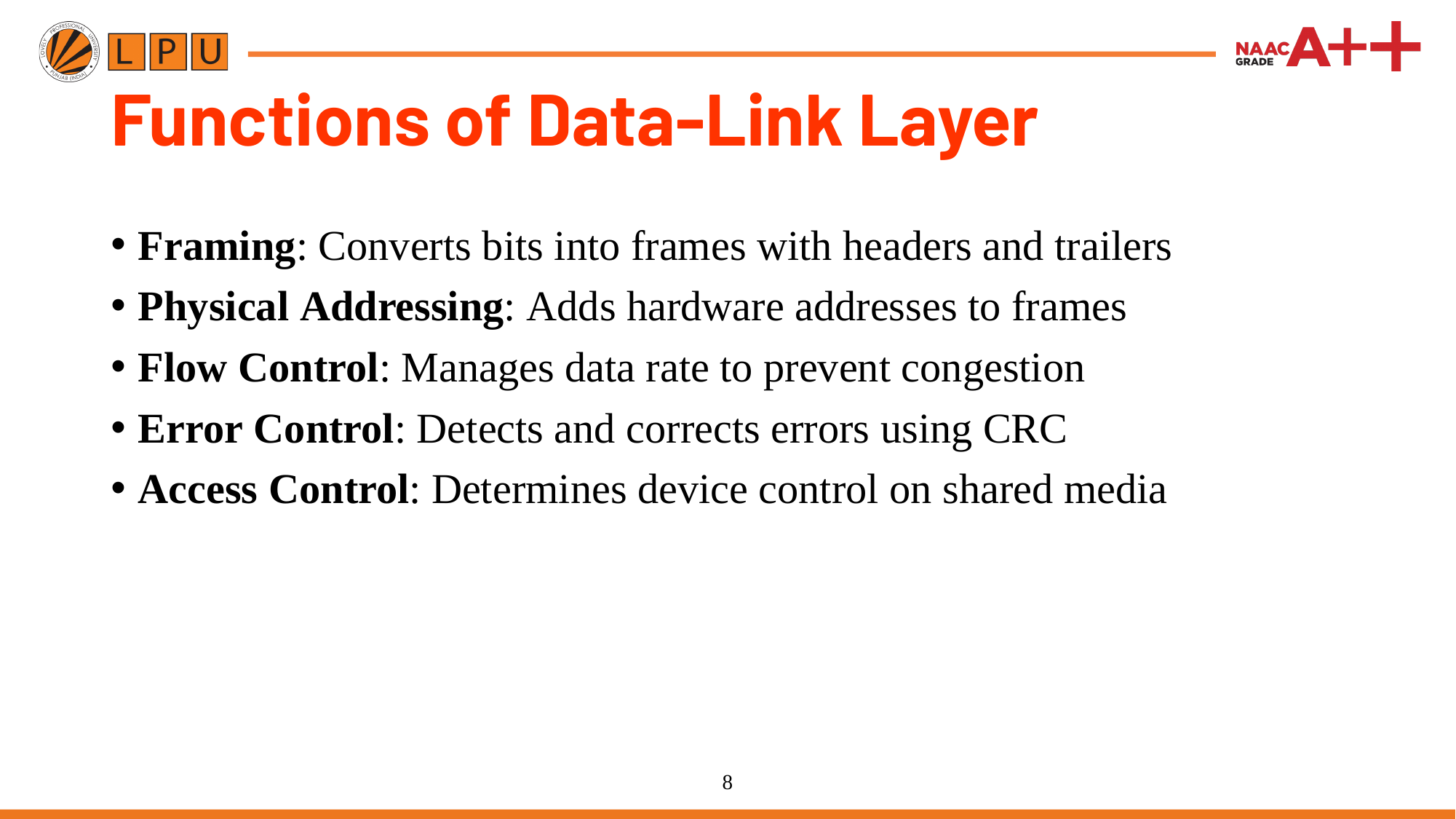

# Functions of Data-Link Layer
Framing: Converts bits into frames with headers and trailers
Physical Addressing: Adds hardware addresses to frames
Flow Control: Manages data rate to prevent congestion
Error Control: Detects and corrects errors using CRC
Access Control: Determines device control on shared media

8